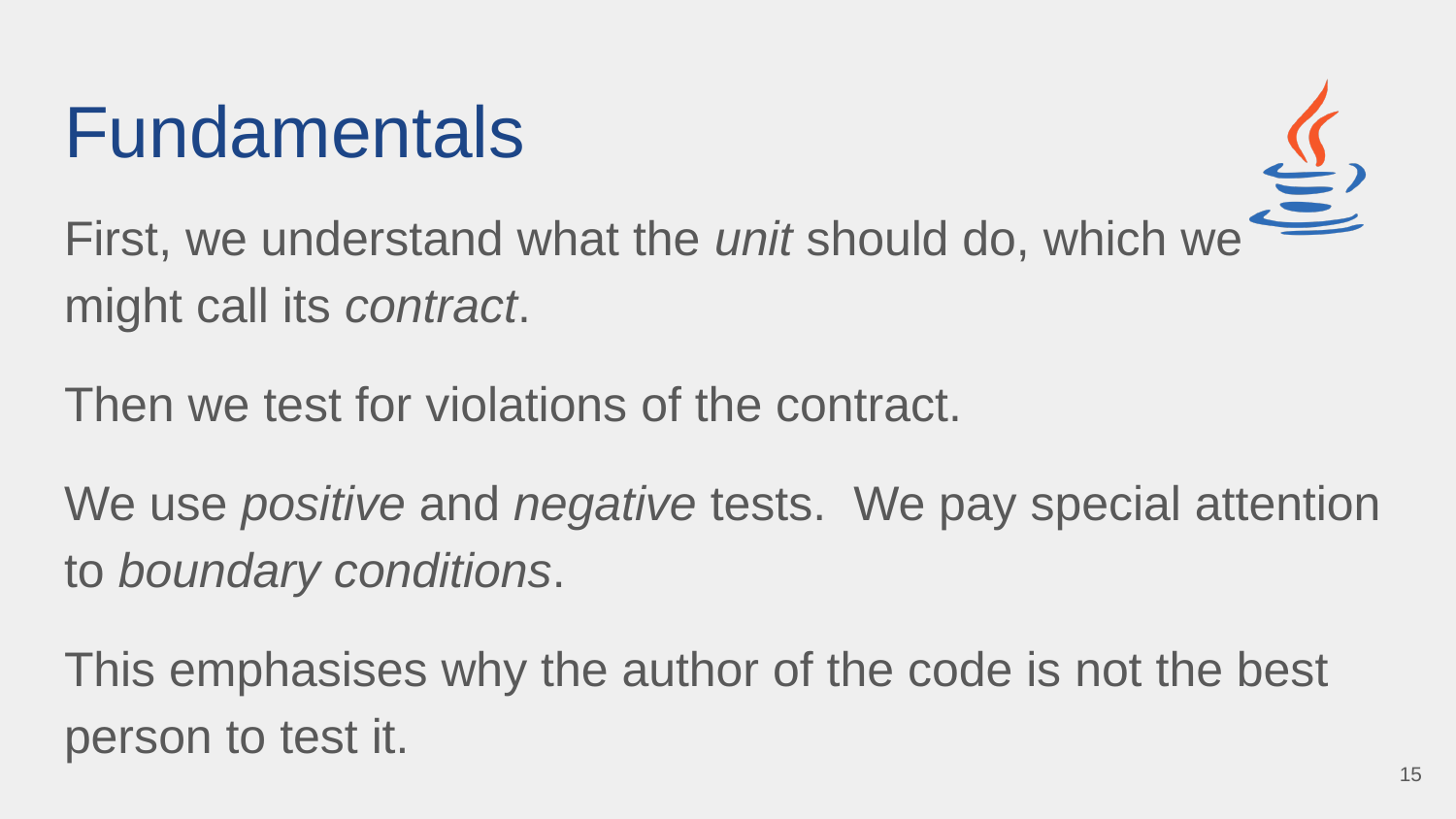

# Fundamentals
First, we understand what the unit should do, which we
might call its contract.
Then we test for violations of the contract.
We use positive and negative tests.  We pay special attention to boundary conditions.
This emphasises why the author of the code is not the best person to test it.

15